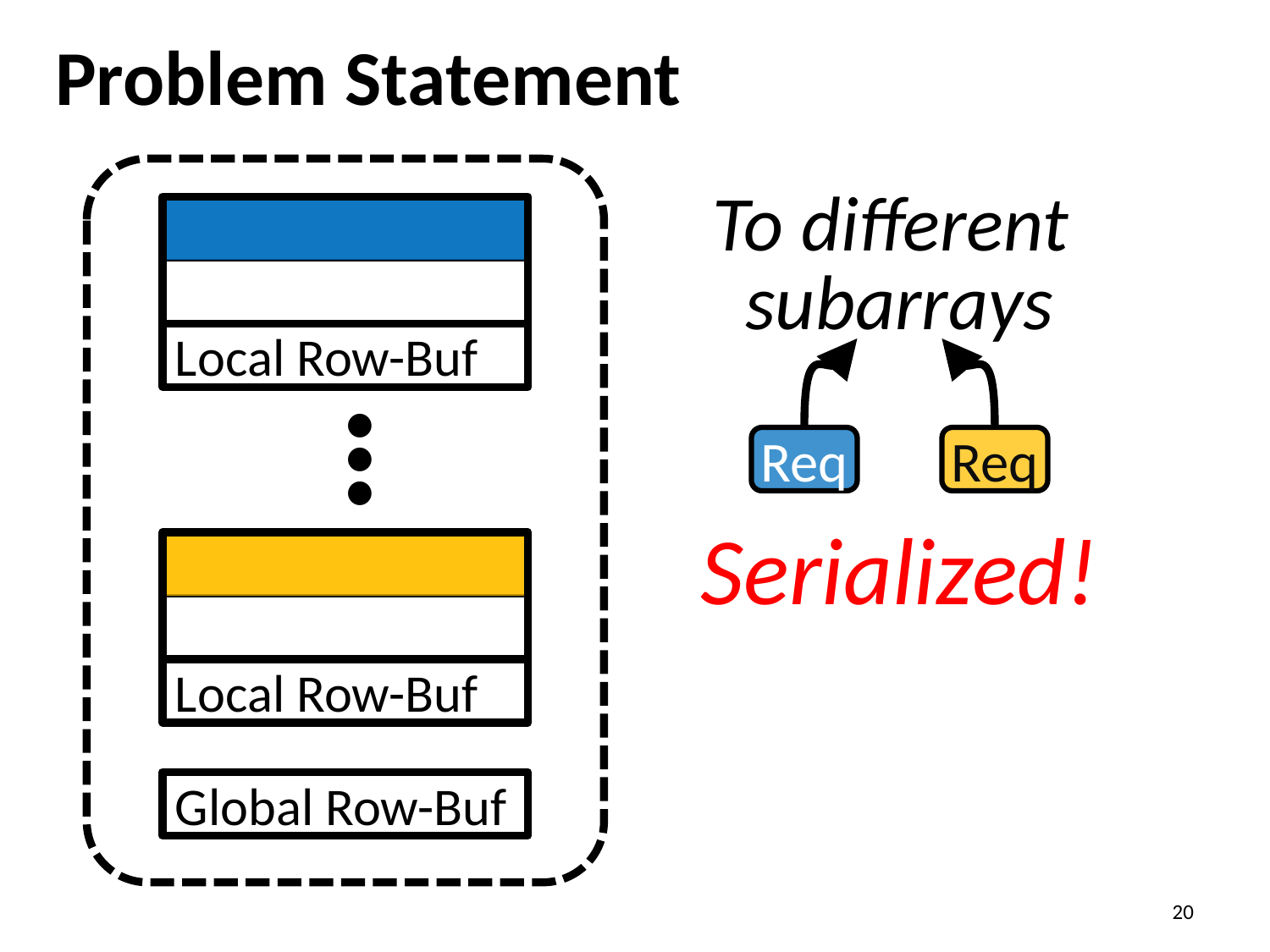

# Problem Statement

To different
subarrays

Local Row-Buf
···
Req
Req
Serialized!

Local Row-Buf
Global Row-Buf
20